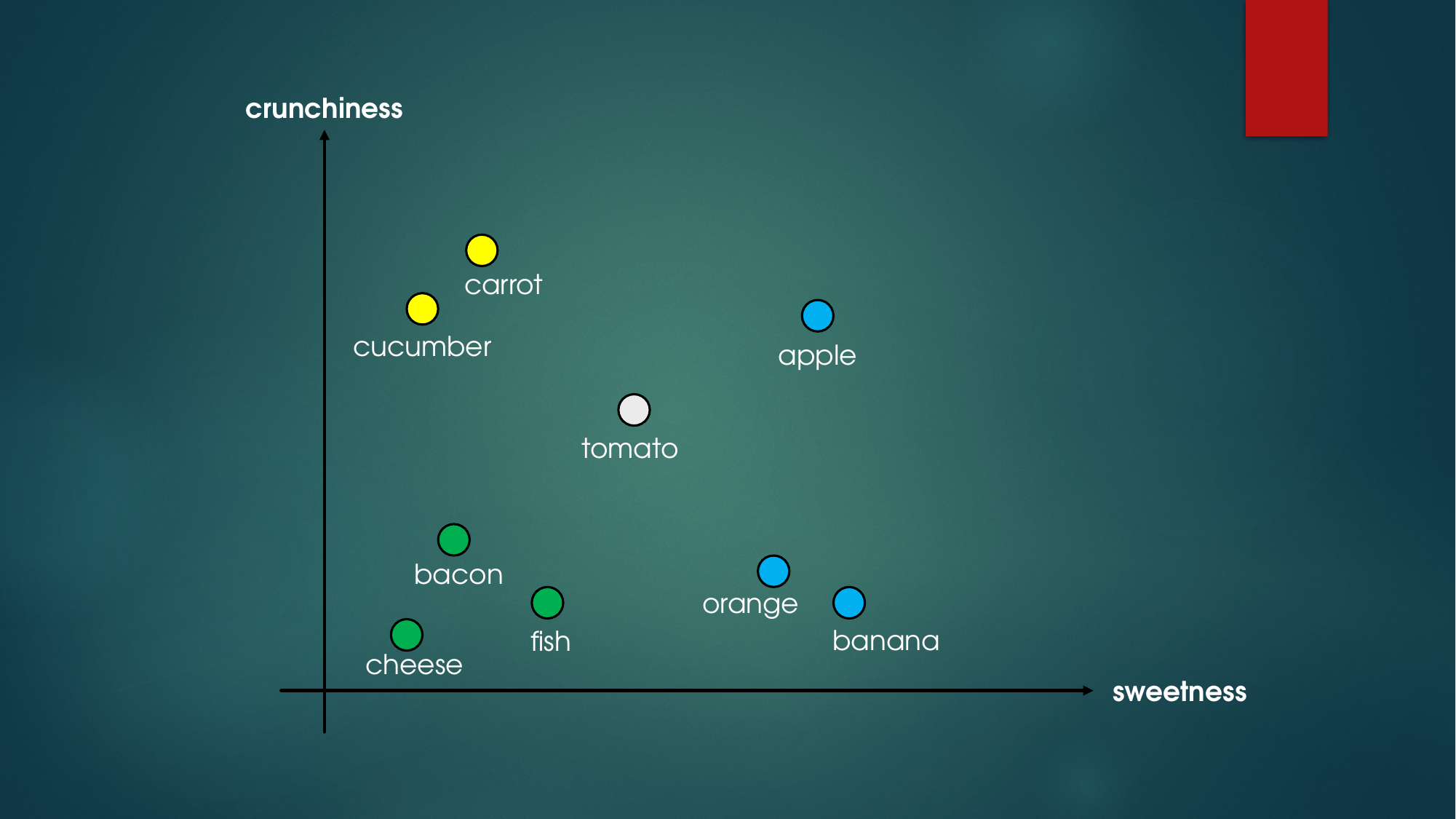

crunchiness

carrot

cucumber
apple

tomato

bacon

orange

banana
fish

cheese
sweetness